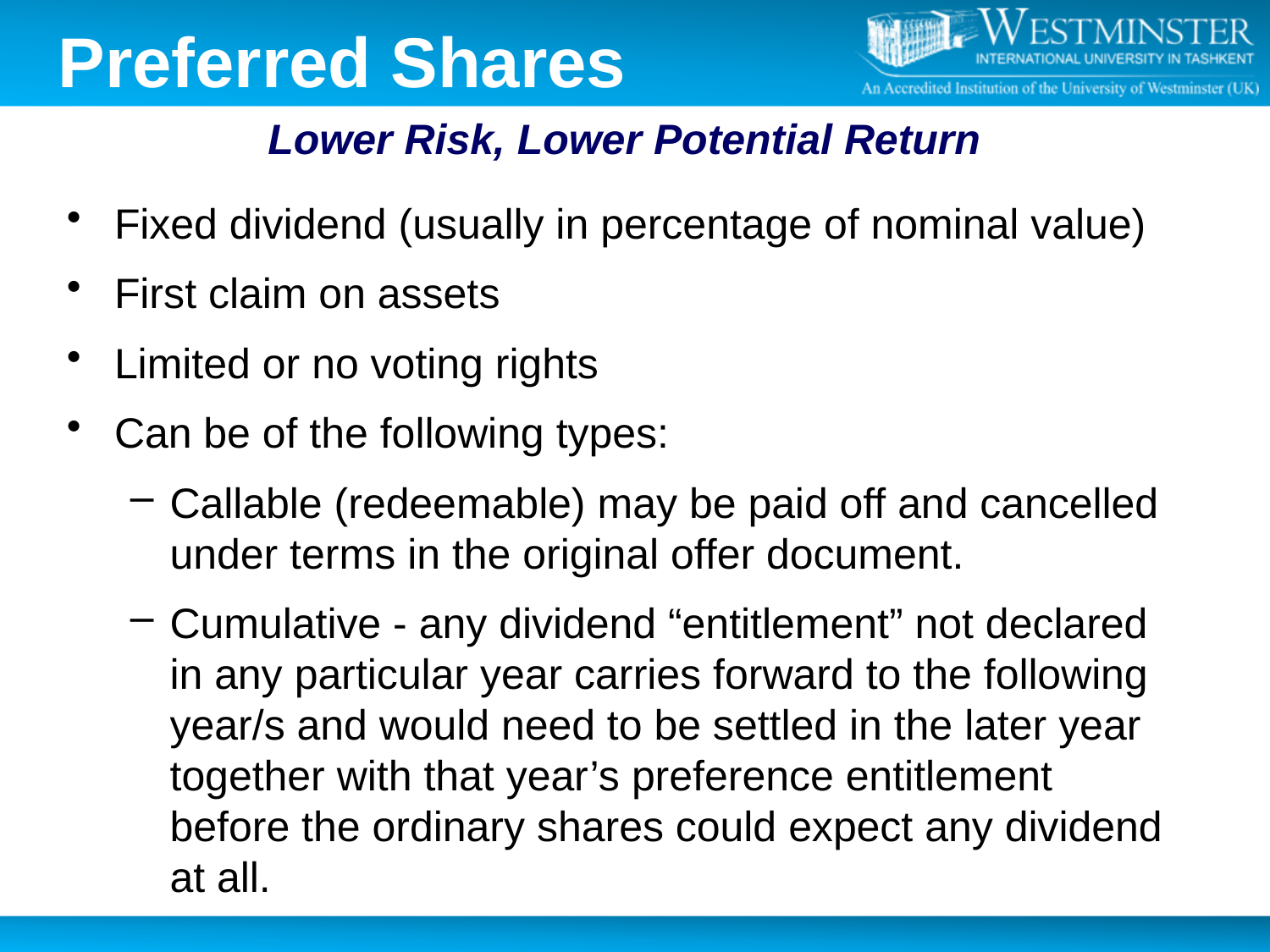

Preferred Shares
# Lower Risk, Lower Potential Return
Fixed dividend (usually in percentage of nominal value)
First claim on assets
Limited or no voting rights
Can be of the following types:
Callable (redeemable) may be paid off and cancelled under terms in the original offer document.
Cumulative - any dividend “entitlement” not declared in any particular year carries forward to the following year/s and would need to be settled in the later year together with that year’s preference entitlement before the ordinary shares could expect any dividend at all.